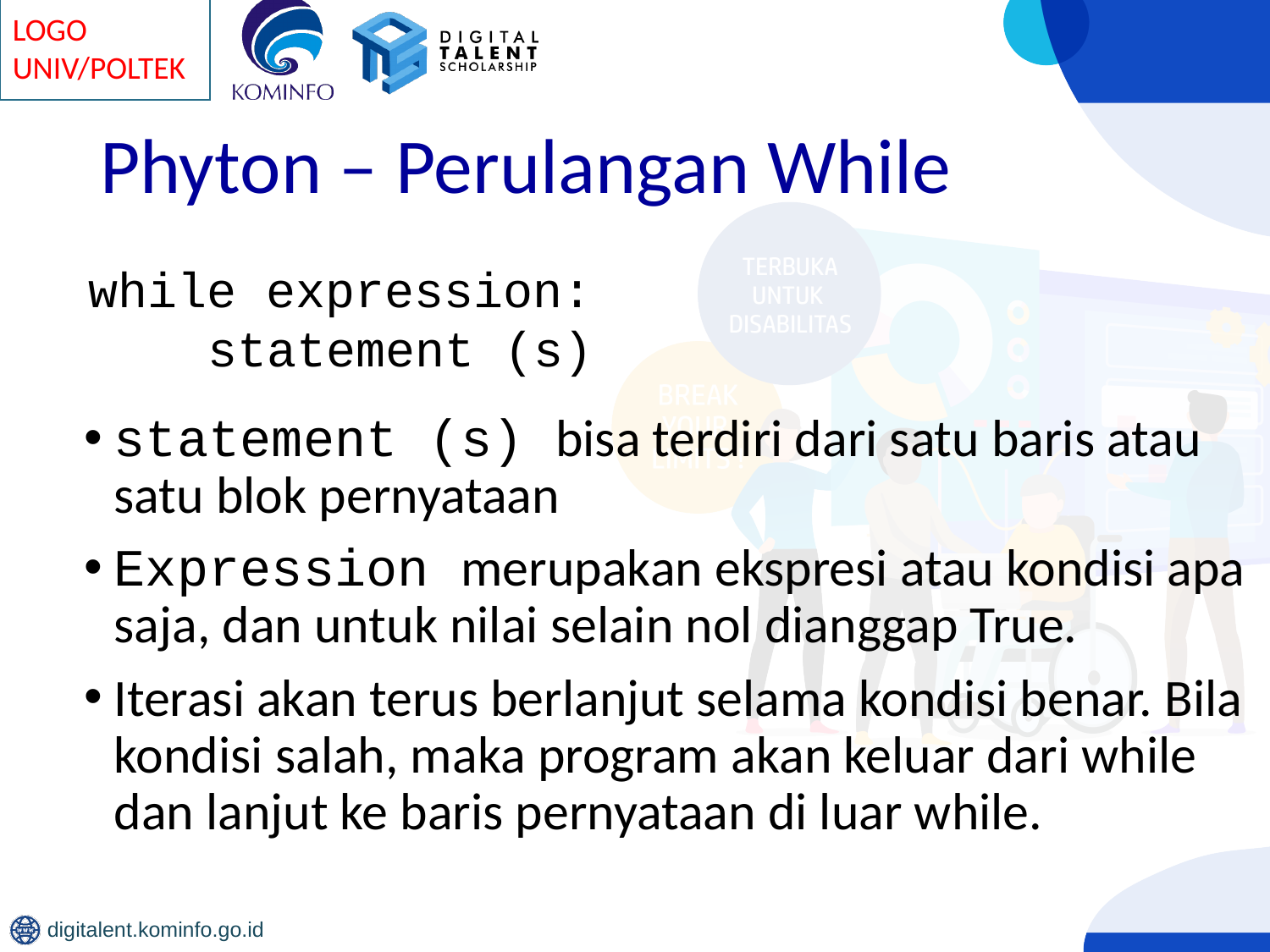

# Phyton – Perulangan While
while expression:
    statement (s)
statement (s) bisa terdiri dari satu baris atau satu blok pernyataan
Expression merupakan ekspresi atau kondisi apa saja, dan untuk nilai selain nol dianggap True.
Iterasi akan terus berlanjut selama kondisi benar. Bila kondisi salah, maka program akan keluar dari while dan lanjut ke baris pernyataan di luar while.